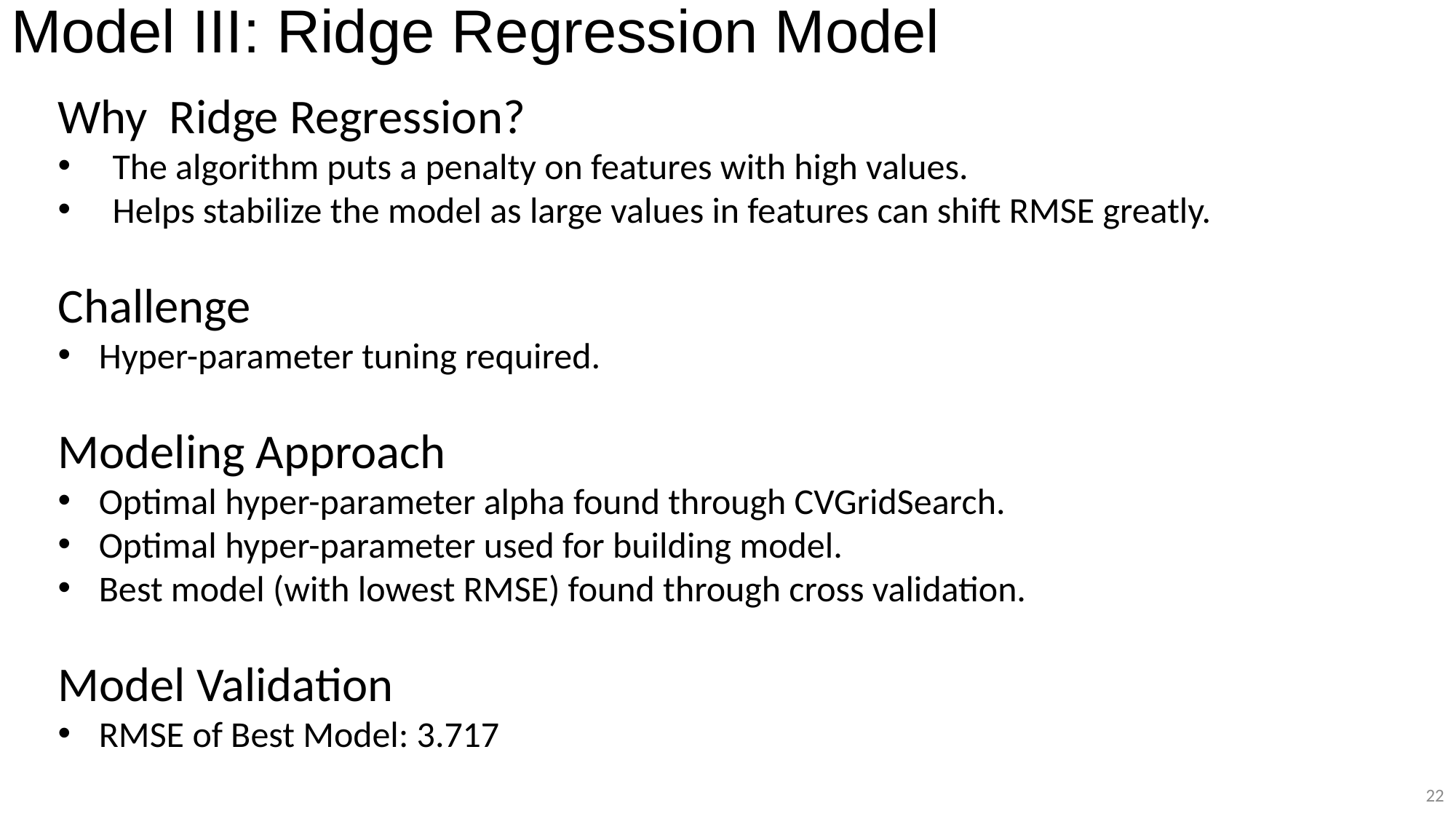

# Model III: Ridge Regression Model
Why  Ridge Regression?
The algorithm puts a penalty on features with high values.
Helps stabilize the model as large values in features can shift RMSE greatly.

Challenge
Hyper-parameter tuning required.

Modeling Approach
Optimal hyper-parameter alpha found through CVGridSearch.
Optimal hyper-parameter used for building model.
Best model (with lowest RMSE) found through cross validation.

Model Validation
RMSE of Best Model: 3.717

22